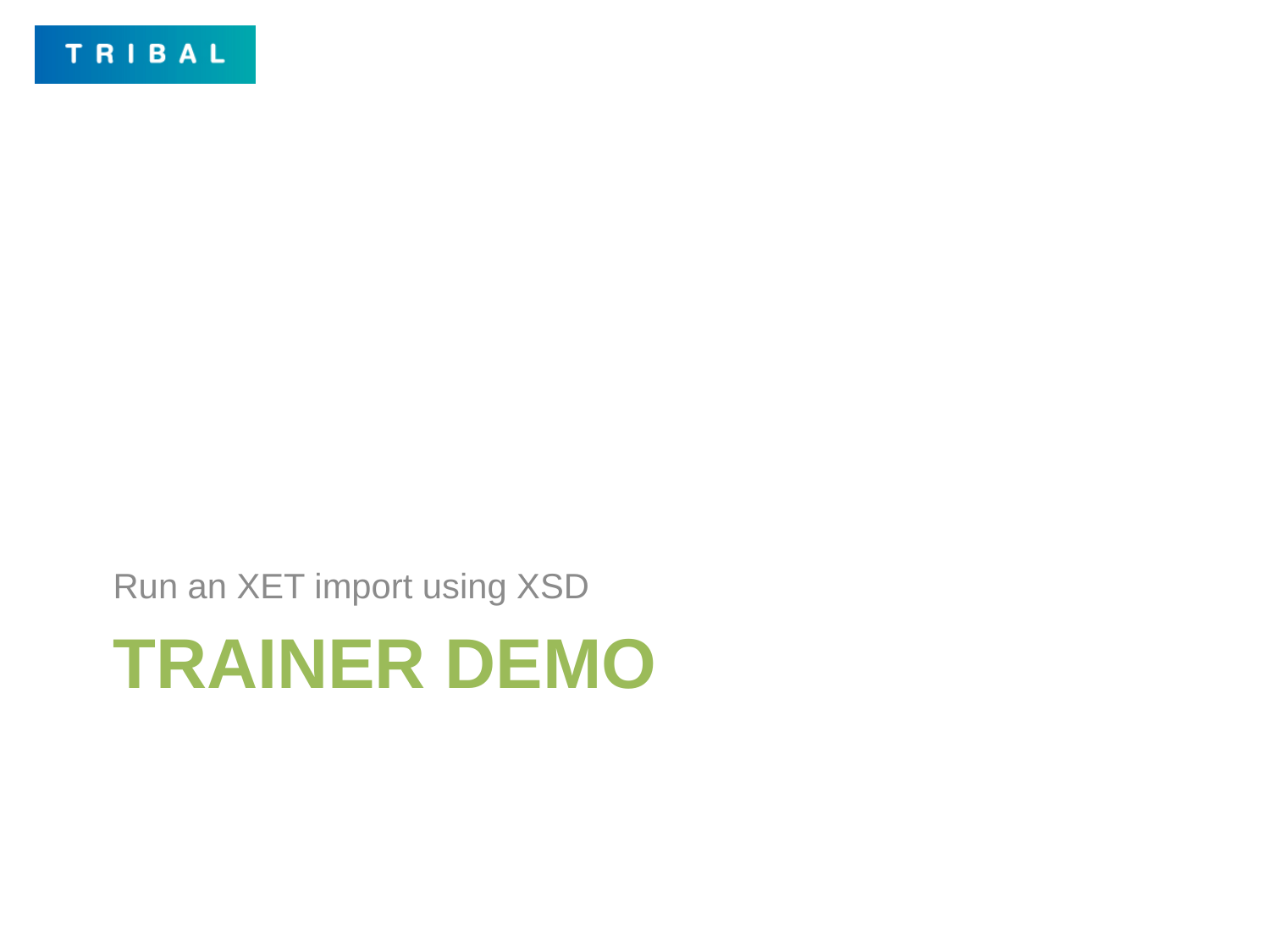

Run an XET import using XSD
# TRAINER DEMO